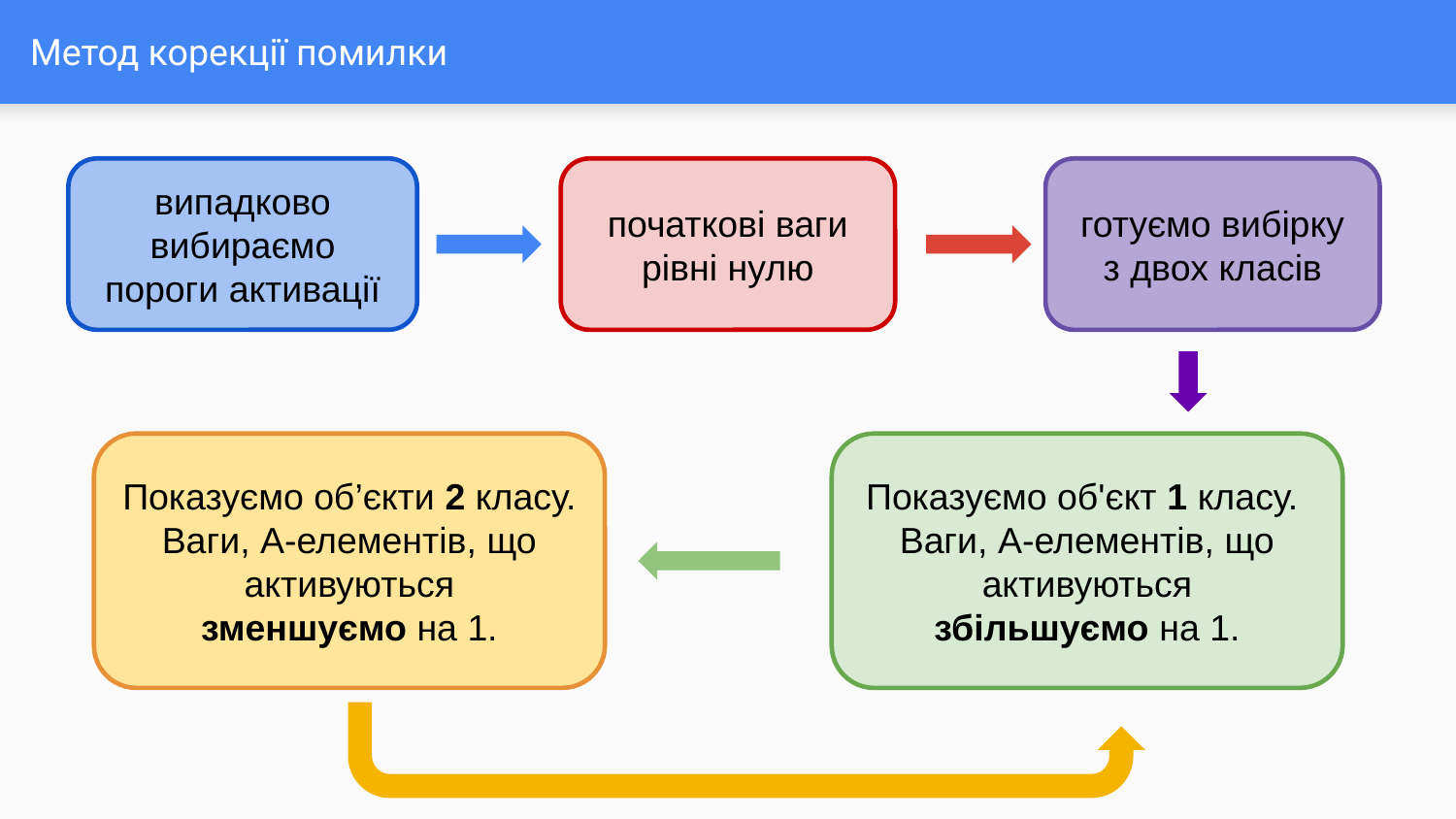

# Метод корекції помилки
випадково вибираємо пороги активації
початкові ваги рівні нулю
готуємо вибірку з двох класів

Показуємо об’єкти 2 класу.
Ваги, А-елементів, що активуються
зменшуємо на 1.
Показуємо об'єкт 1 класу.
Ваги, А-елементів, що активуються
збільшуємо на 1.